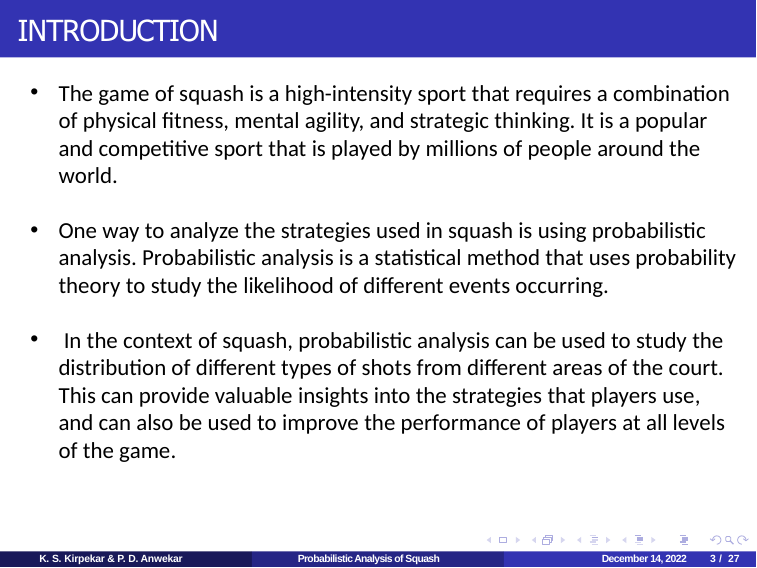

# INTRODUCTION
The game of squash is a high-intensity sport that requires a combination of physical fitness, mental agility, and strategic thinking. It is a popular and competitive sport that is played by millions of people around the world.

One way to analyze the strategies used in squash is using probabilistic analysis. Probabilistic analysis is a statistical method that uses probability theory to study the likelihood of different events occurring.

 In the context of squash, probabilistic analysis can be used to study the distribution of different types of shots from different areas of the court. This can provide valuable insights into the strategies that players use, and can also be used to improve the performance of players at all levels of the game.

K. S. Kirpekar & P. D. Anwekar
Probabilistic Analysis of Squash
December 14, 2022
3 / 27